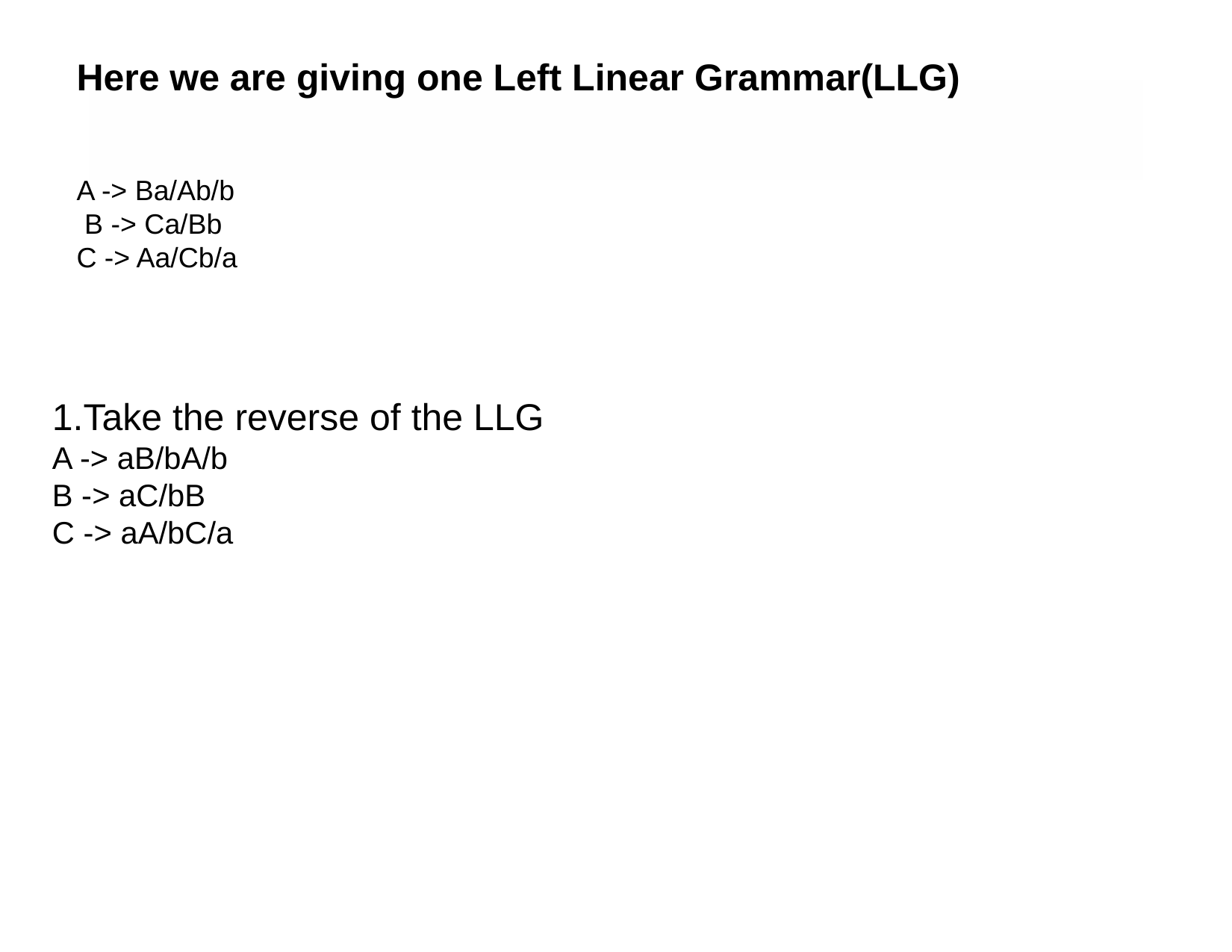

Here we are giving one Left Linear Grammar(LLG)
A -> Ba/Ab/b
 B -> Ca/Bb
C -> Aa/Cb/a

1.Take the reverse of the LLG
A -> aB/bA/b
B -> aC/bB
C -> aA/bC/a